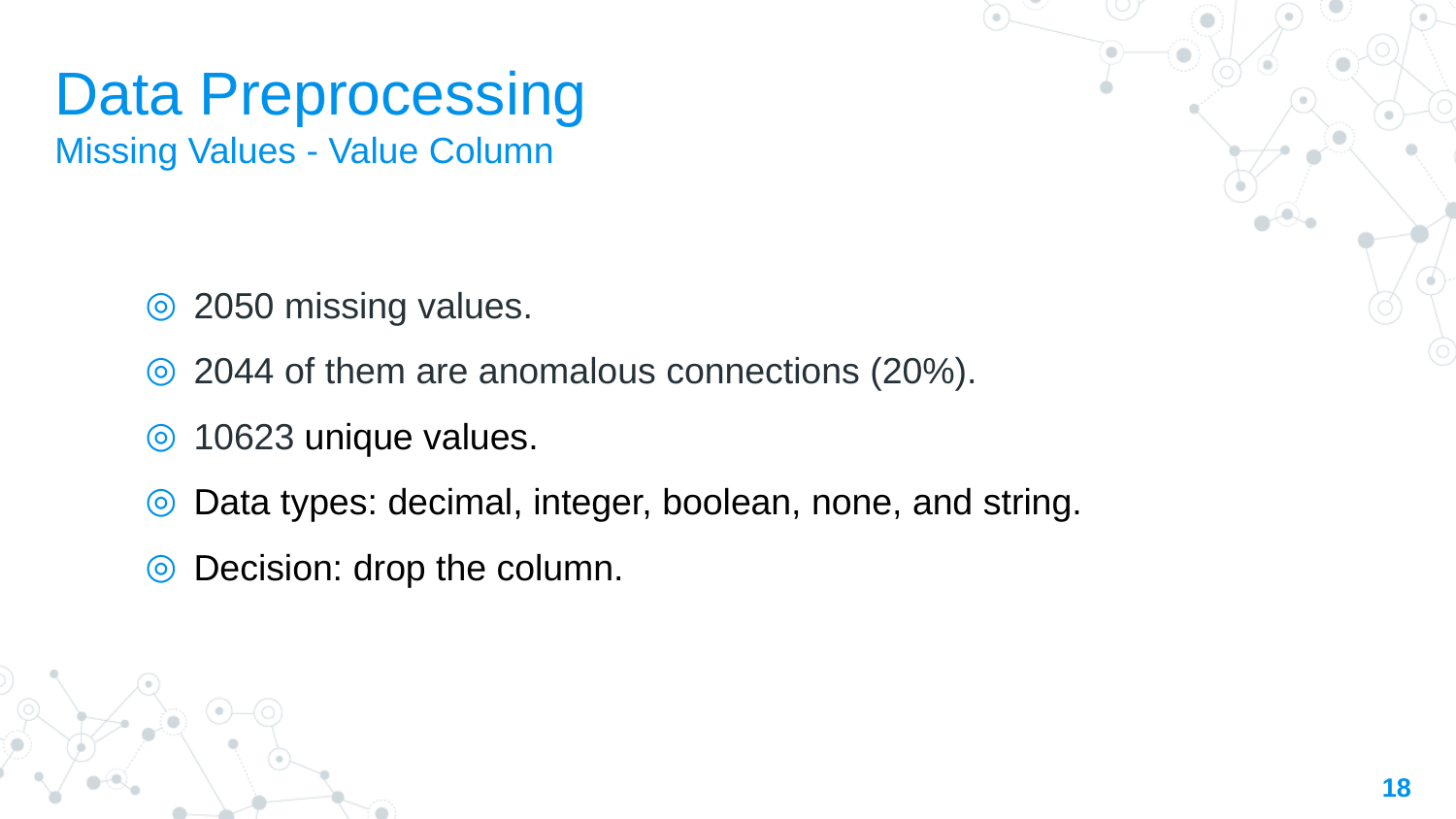

# Data Preprocessing
Missing Values - Value Column
2050 missing values.
2044 of them are anomalous connections (20%).
10623 unique values.
Data types: decimal, integer, boolean, none, and string.
Decision: drop the column.
18